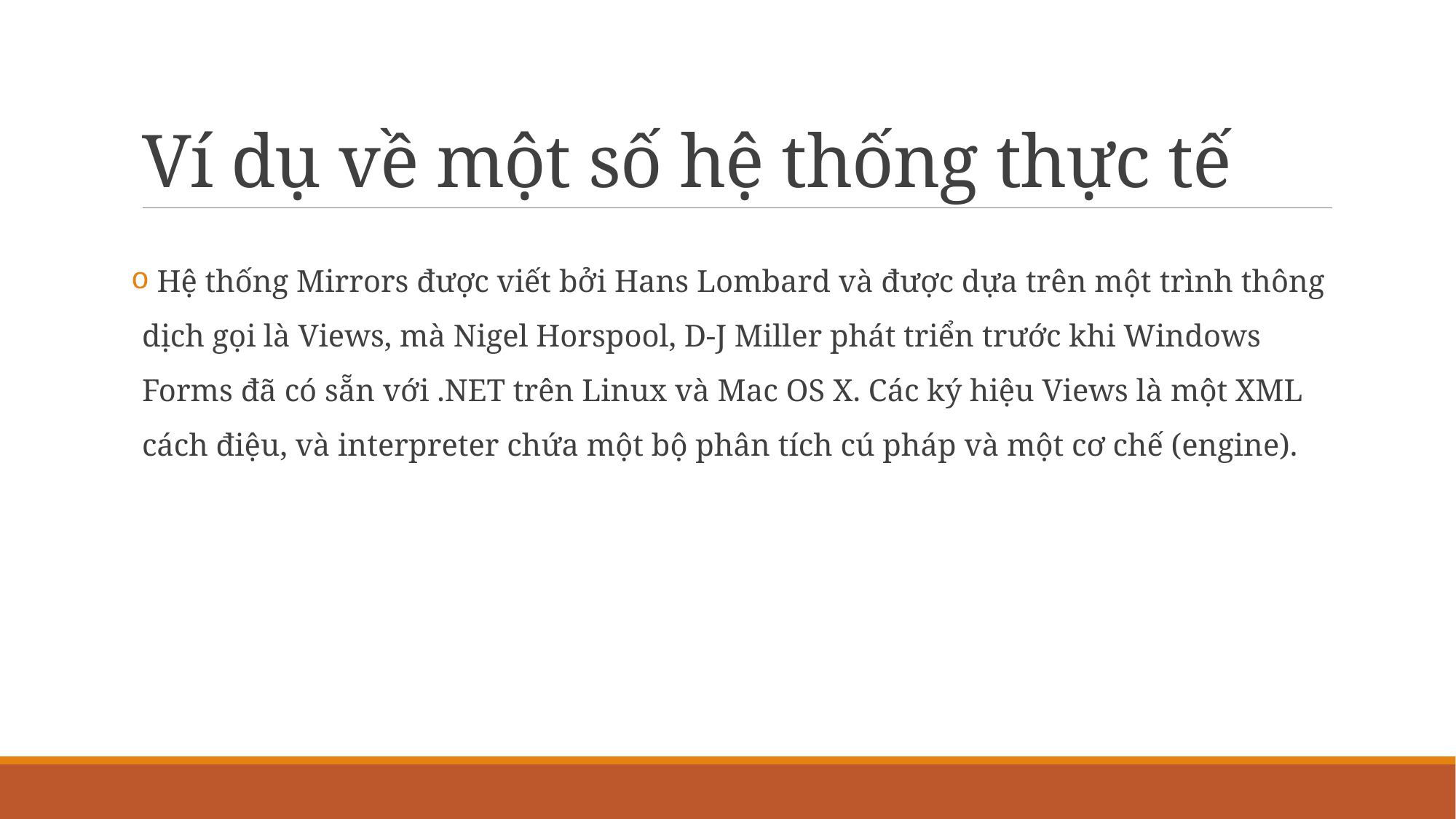

# Ví dụ về một số hệ thống thực tế
 Hệ thống Mirrors được viết bởi Hans Lombard và được dựa trên một trình thông dịch gọi là Views, mà Nigel Horspool, D-J Miller phát triển trước khi Windows Forms đã có sẵn với .NET trên Linux và Mac OS X. Các ký hiệu Views là một XML cách điệu, và interpreter chứa một bộ phân tích cú pháp và một cơ chế (engine).